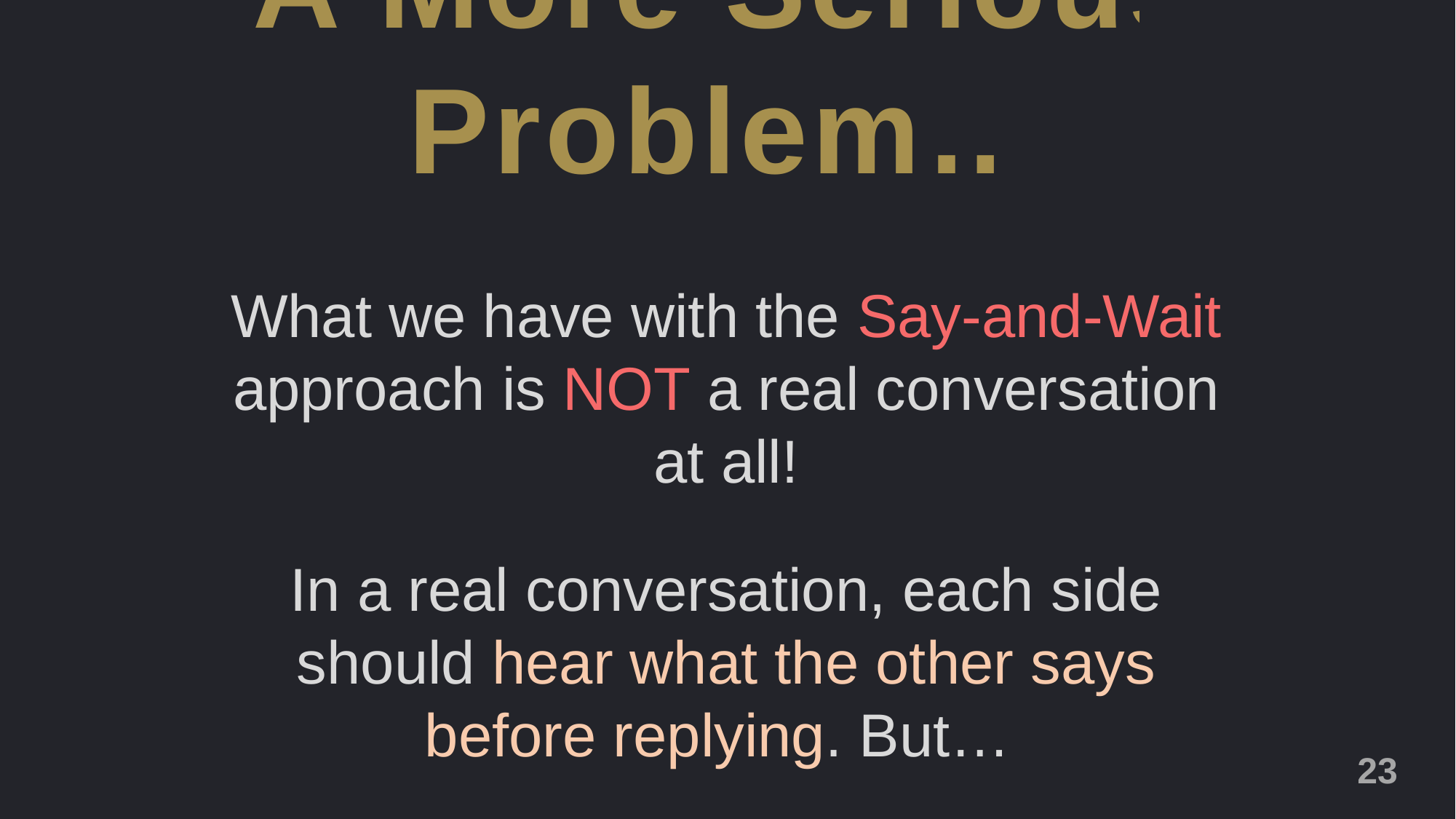

A More Serious Problem…
What we have with the Say-and-Wait approach is NOT a real conversation at all!
In a real conversation, each side should hear what the other says before replying. But…
23